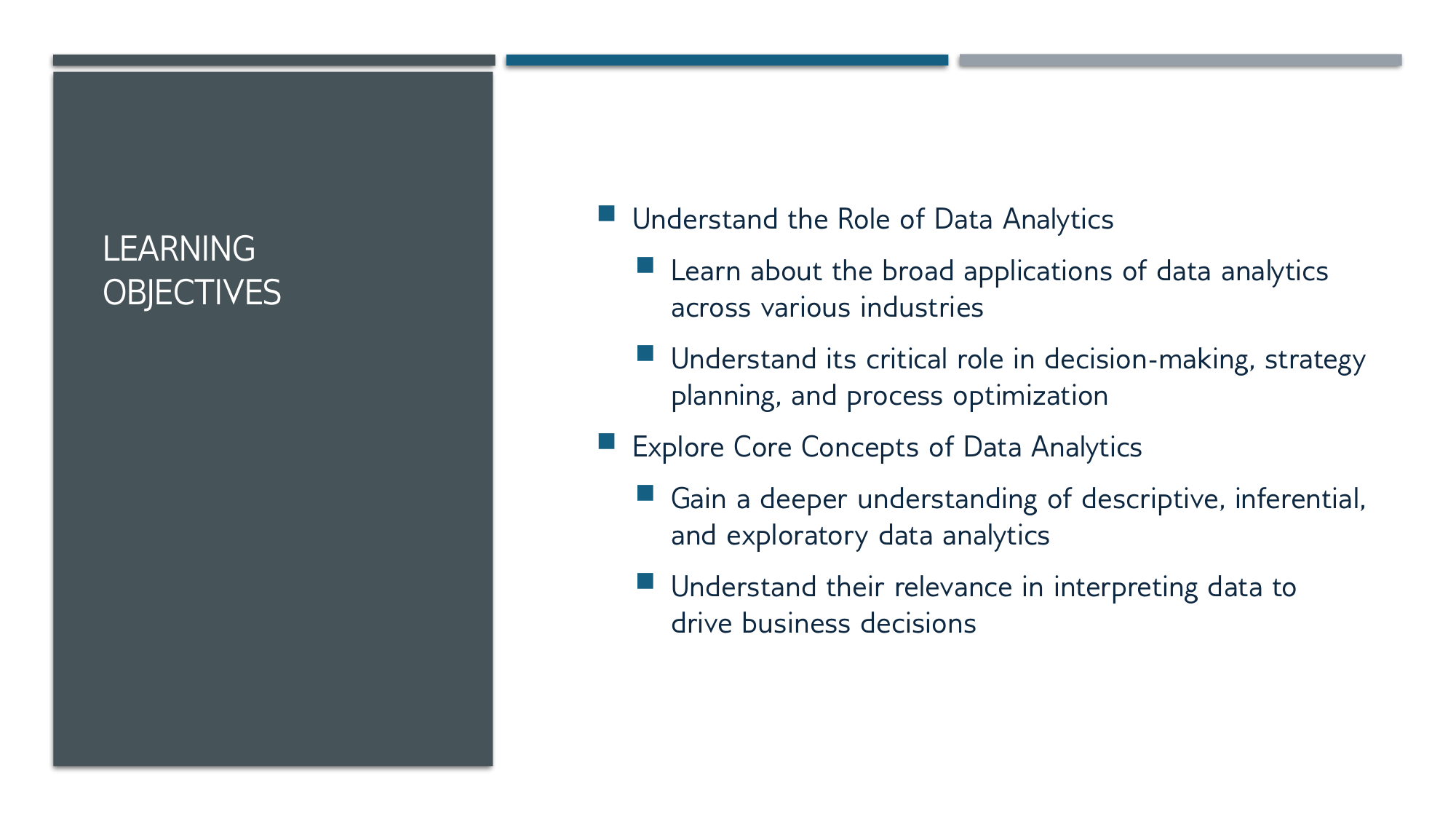

# Learning Objectives
Understand the Role of Data Analytics
Learn about the broad applications of data analytics across various industries
Understand its critical role in decision-making, strategy planning, and process optimization
Explore Core Concepts of Data Analytics
Gain a deeper understanding of descriptive, inferential, and exploratory data analytics
Understand their relevance in interpreting data to drive business decisions